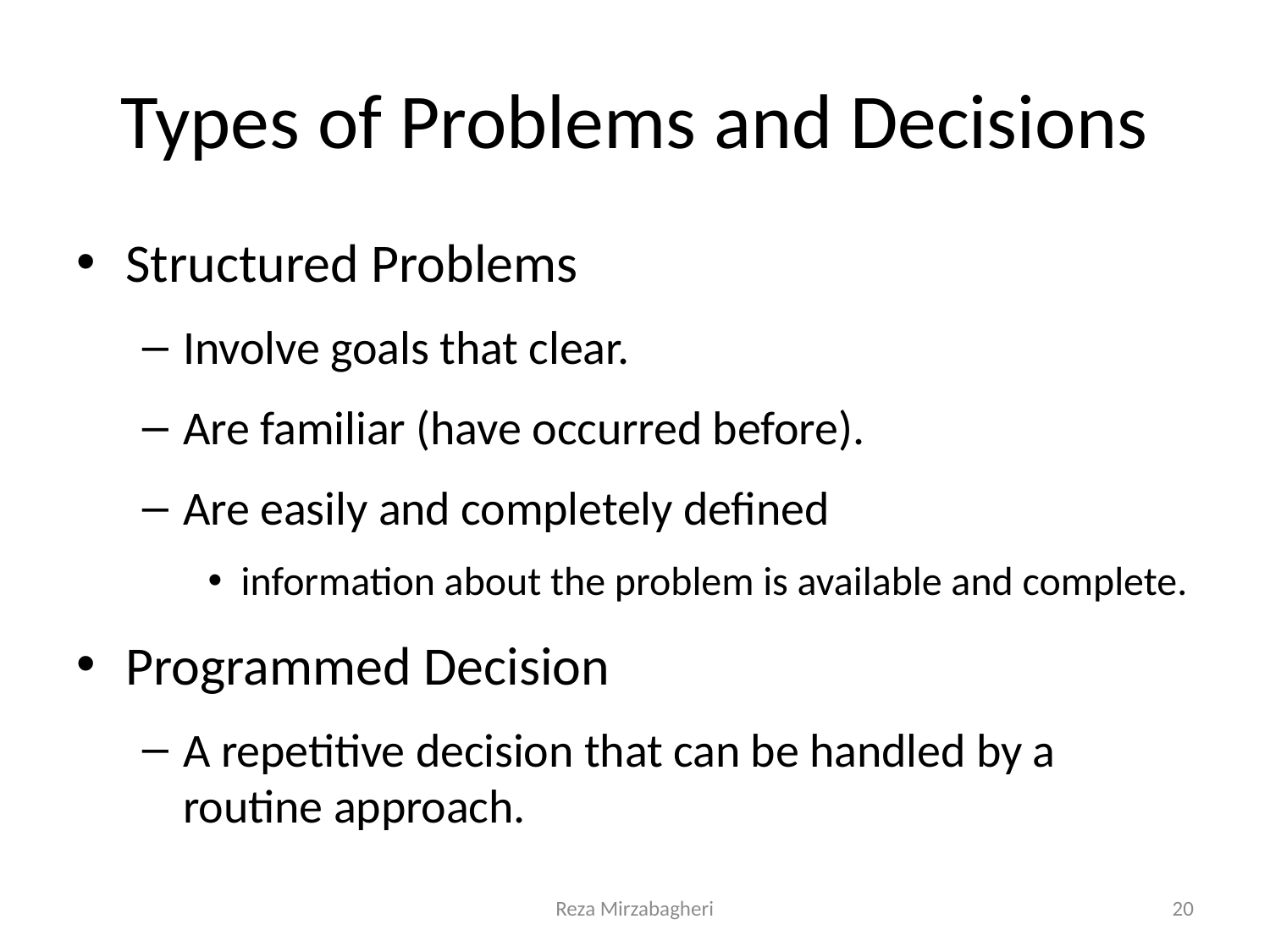

# Types of Problems and Decisions
Structured Problems
Involve goals that clear.
Are familiar (have occurred before).
Are easily and completely defined
information about the problem is available and complete.
Programmed Decision
A repetitive decision that can be handled by a routine approach.
Reza Mirzabagheri
20